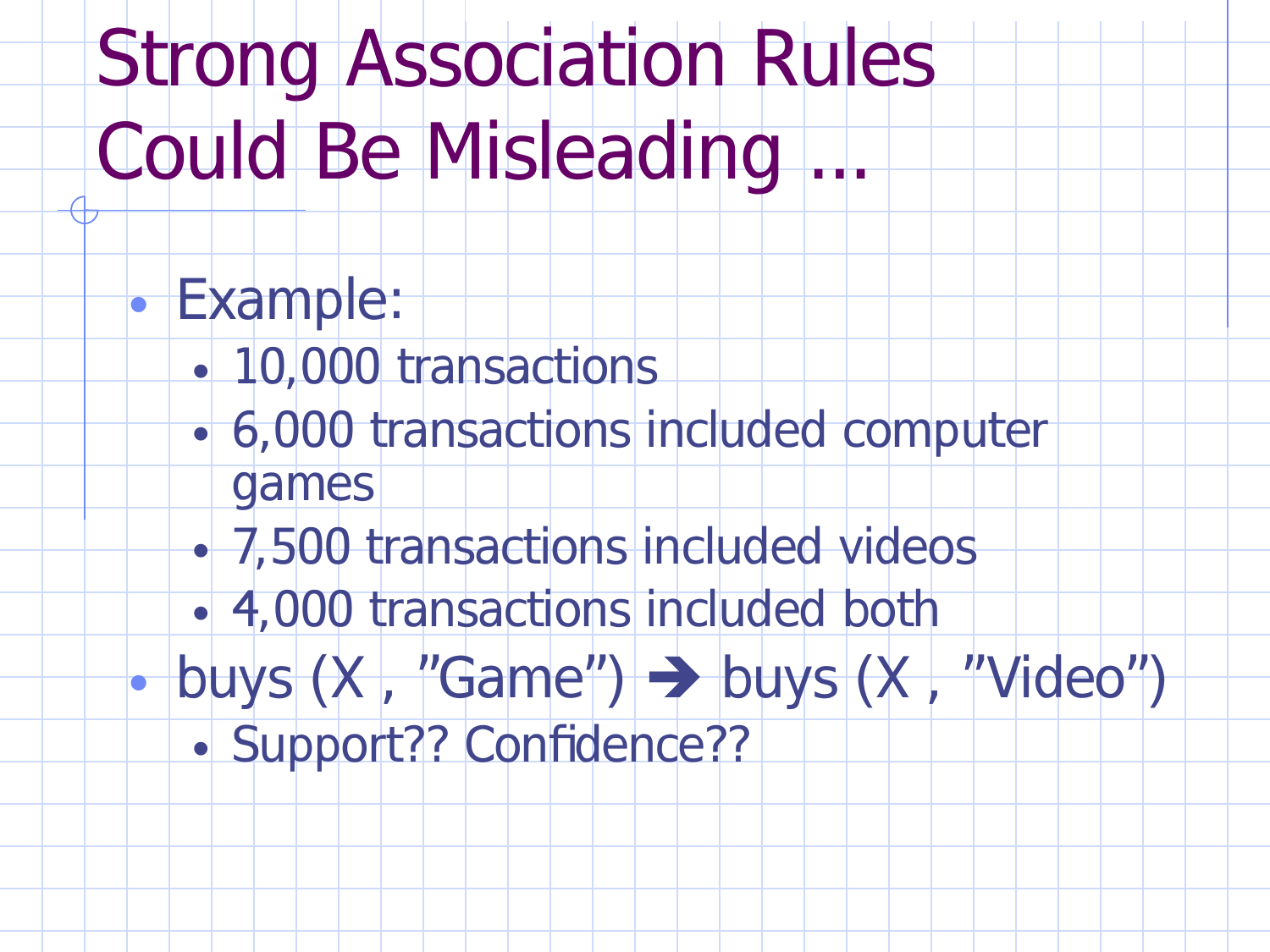

# Strong Association Rules Could Be Misleading …
Example:
10,000 transactions
6,000 transactions included computer games
7,500 transactions included videos
4,000 transactions included both
buys (X , ”Game”) 🡺 buys (X , ”Video”)
Support?? Confidence??